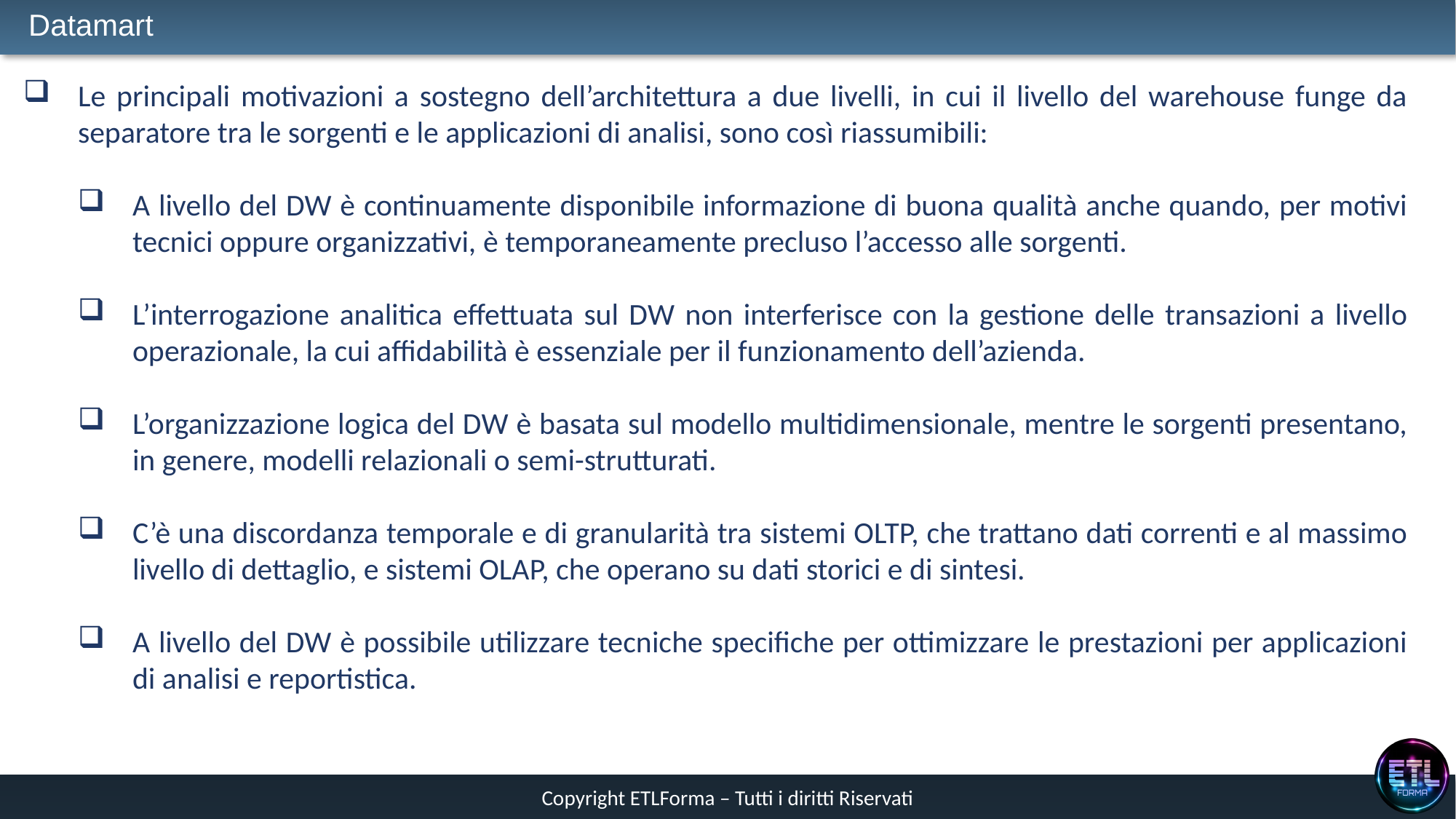

# Datamart
Le principali motivazioni a sostegno dell’architettura a due livelli, in cui il livello del warehouse funge da separatore tra le sorgenti e le applicazioni di analisi, sono così riassumibili:

A livello del DW è continuamente disponibile informazione di buona qualità anche quando, per motivi tecnici oppure organizzativi, è temporaneamente precluso l’accesso alle sorgenti.

L’interrogazione analitica effettuata sul DW non interferisce con la gestione delle transazioni a livello operazionale, la cui affidabilità è essenziale per il funzionamento dell’azienda.

L’organizzazione logica del DW è basata sul modello multidimensionale, mentre le sorgenti presentano, in genere, modelli relazionali o semi-strutturati.

C’è una discordanza temporale e di granularità tra sistemi OLTP, che trattano dati correnti e al massimo livello di dettaglio, e sistemi OLAP, che operano su dati storici e di sintesi.

A livello del DW è possibile utilizzare tecniche specifiche per ottimizzare le prestazioni per applicazioni di analisi e reportistica.